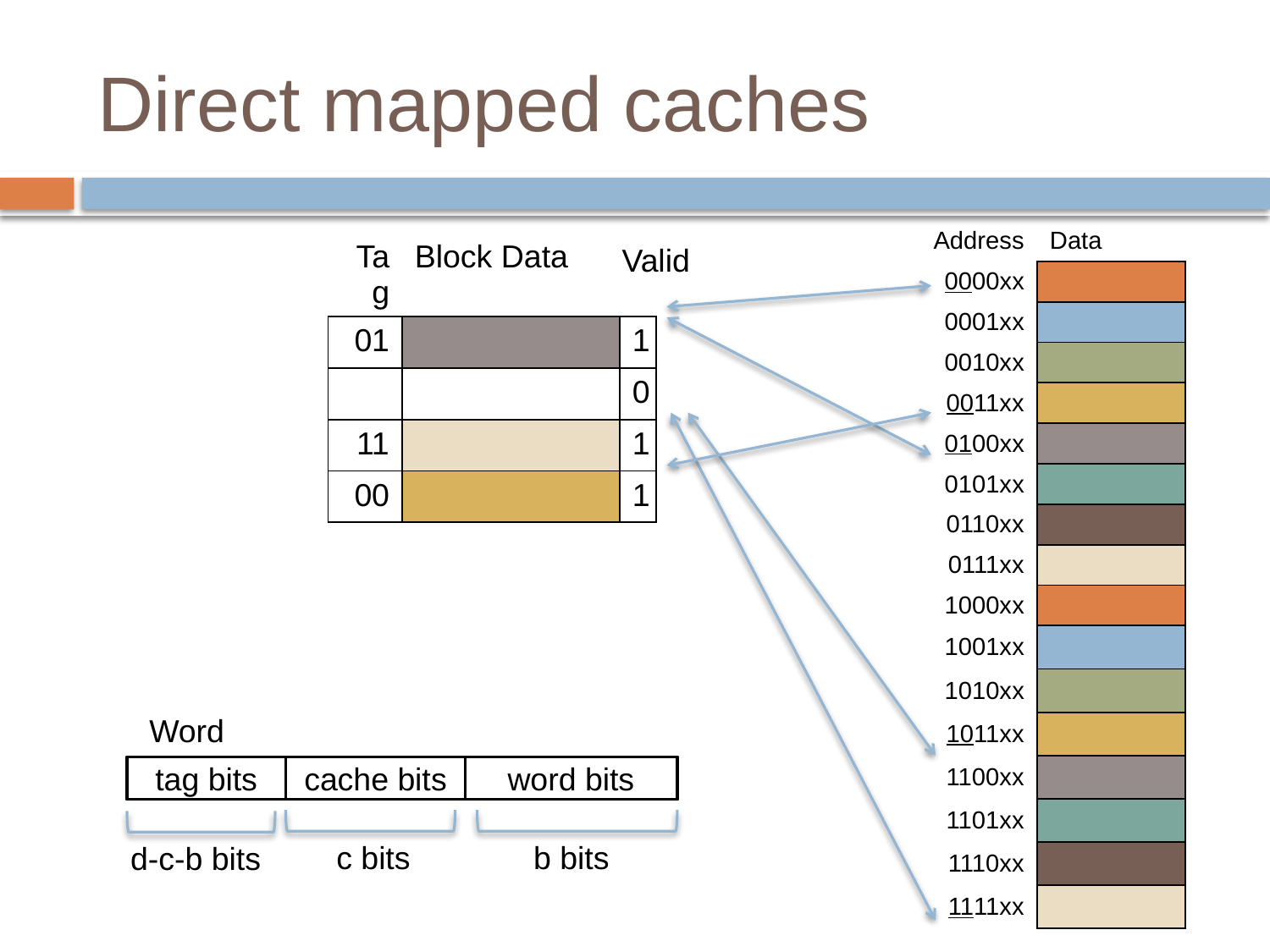

# Direct mapped caches
| Address | Data |
| --- | --- |
| 0000xx |  |
| 0001xx |  |
| 0010xx |  |
| 0011xx |  |
| 0100xx |  |
| 0101xx |  |
| 0110xx |  |
| 0111xx |  |
| 1000xx |  |
| 1001xx |  |
| 1010xx |  |
| 1011xx |  |
| 1100xx |  |
| 1101xx |  |
| 1110xx |  |
| 1111xx |  |
| Tag | Block Data |  |
| --- | --- | --- |
| 01 |  | 1 |
|  |  | 0 |
| 11 |  | 1 |
| 00 |  | 1 |
Valid
Word

word bits
b bits

cache bits
c bits

tag bits
d-c-b bits